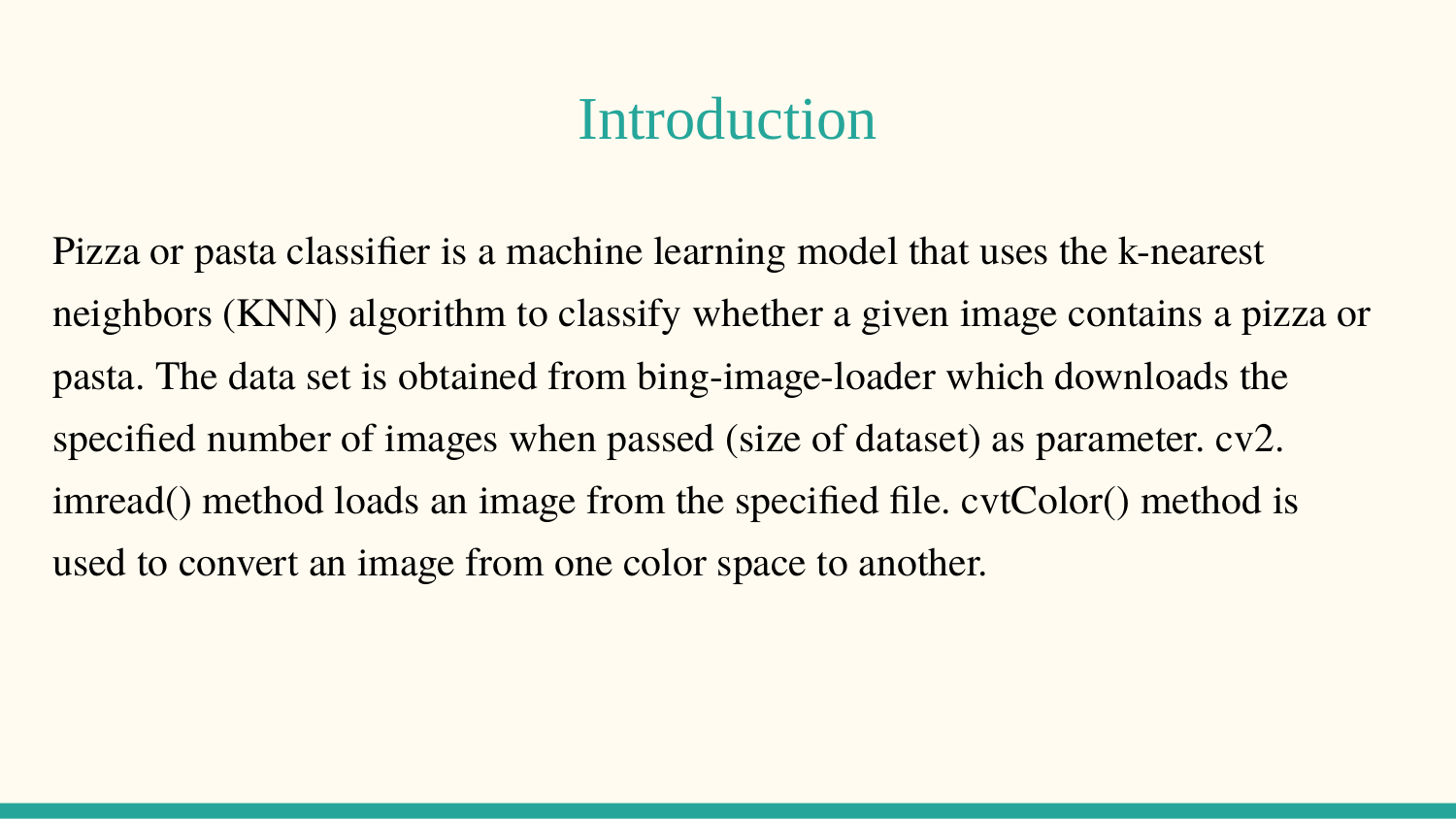

# Introduction
Pizza or pasta classifier is a machine learning model that uses the k-nearest neighbors (KNN) algorithm to classify whether a given image contains a pizza or pasta. The data set is obtained from bing-image-loader which downloads the specified number of images when passed (size of dataset) as parameter. cv2. imread() method loads an image from the specified file. cvtColor() method is used to convert an image from one color space to another.